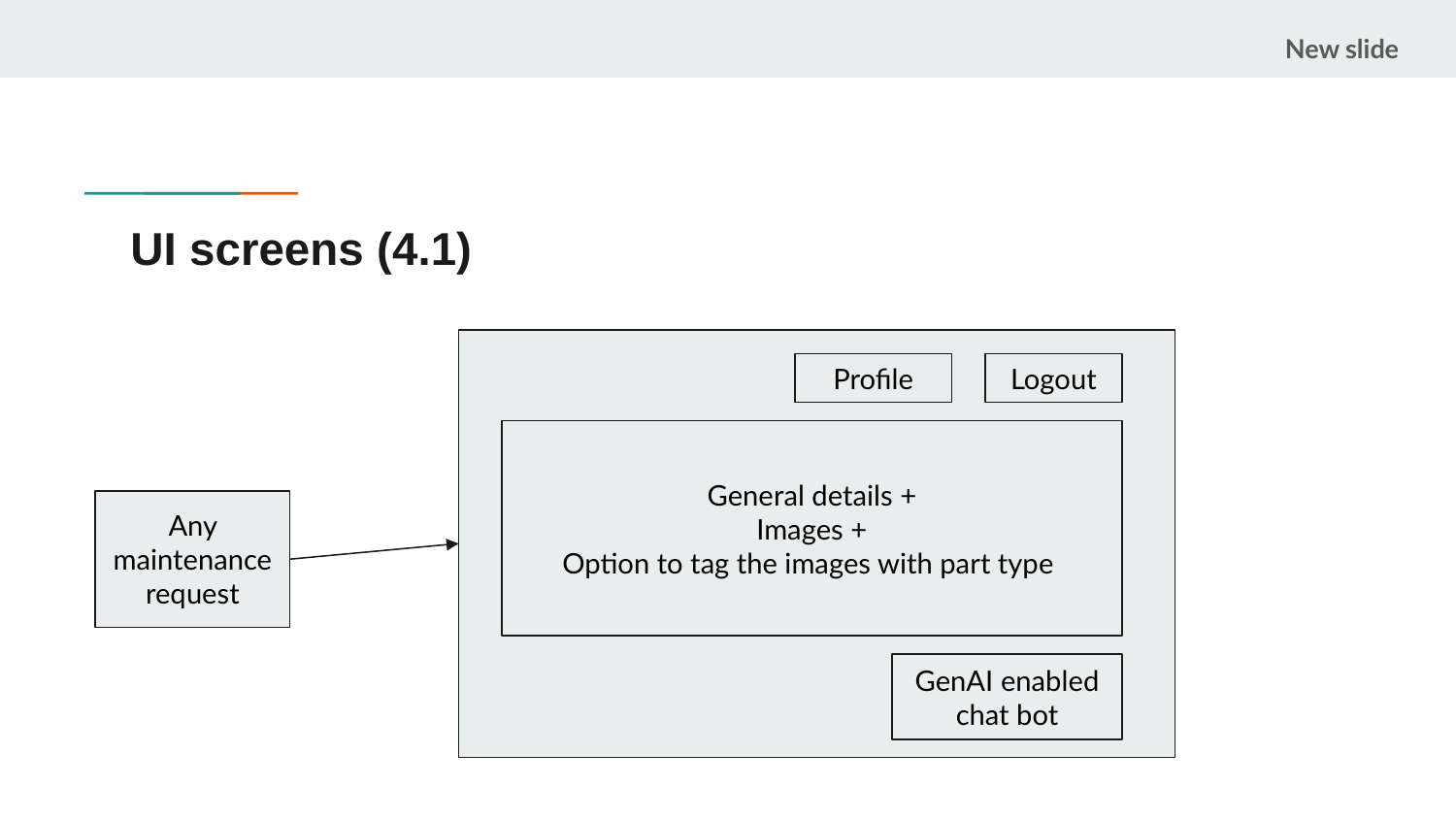

New slide
# UI screens (4.1)

Profile
Logout
General details +
Images +
Option to tag the images with part type
Any maintenance request
GenAI enabled chat bot